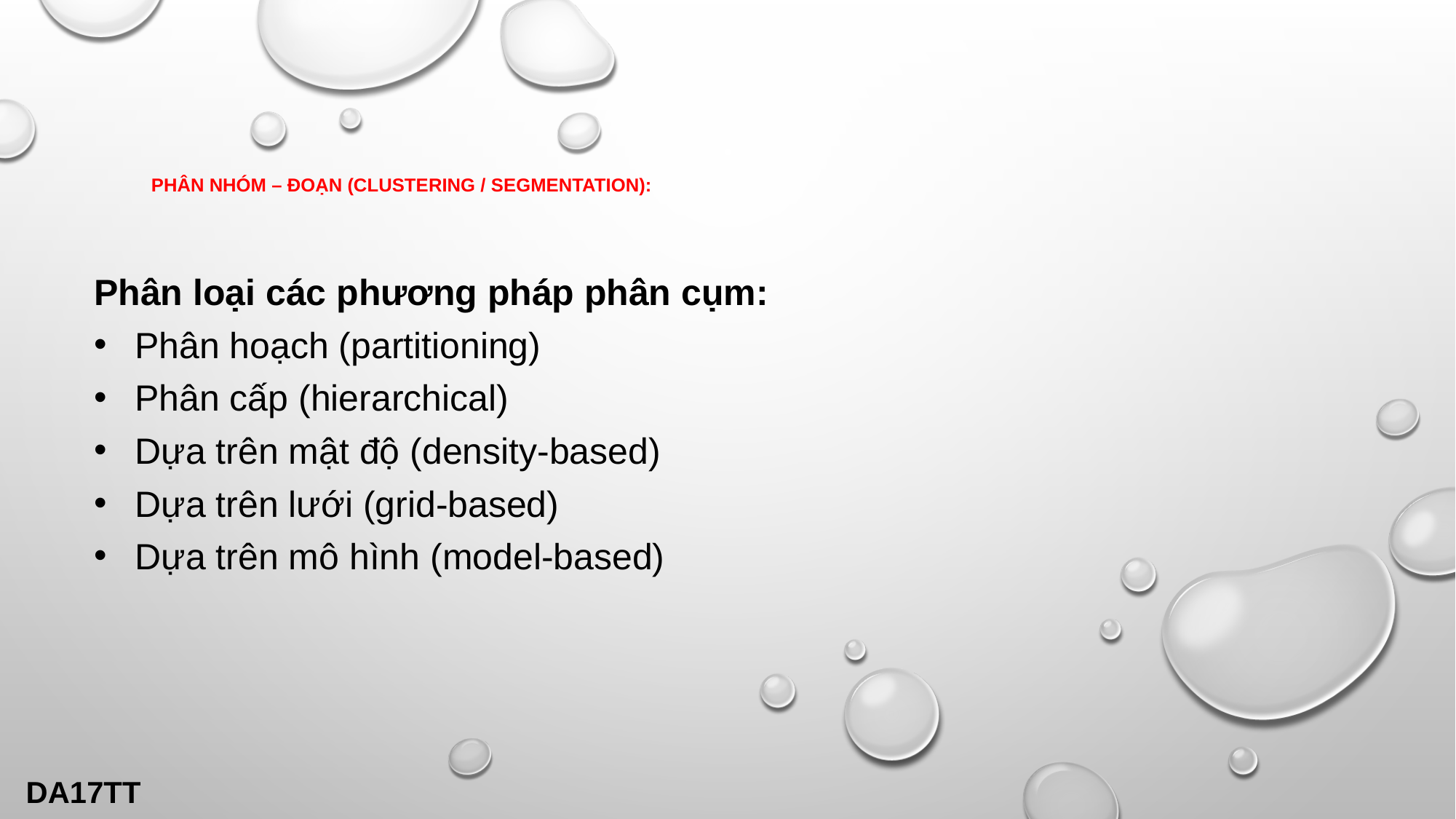

Phân nhóm – đoạn (Clustering / Segmentation):

Phân loại các phương pháp phân cụm:
Phân hoạch (partitioning)
Phân cấp (hierarchical)
Dựa trên mật độ (density-based)
Dựa trên lưới (grid-based)
Dựa trên mô hình (model-based)
DA17TT